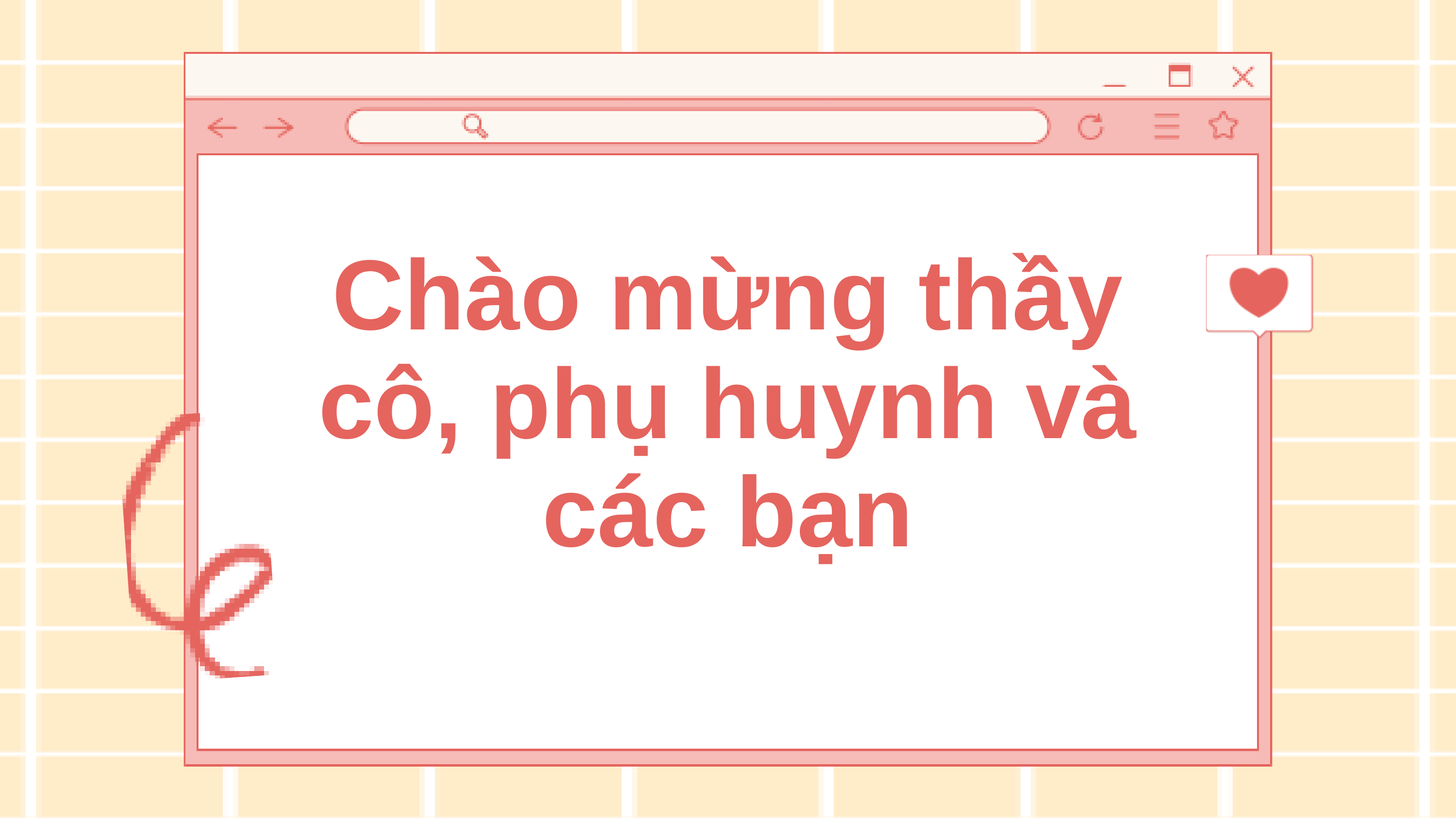

Chào mừng thầy cô, phụ huynh và các bạn